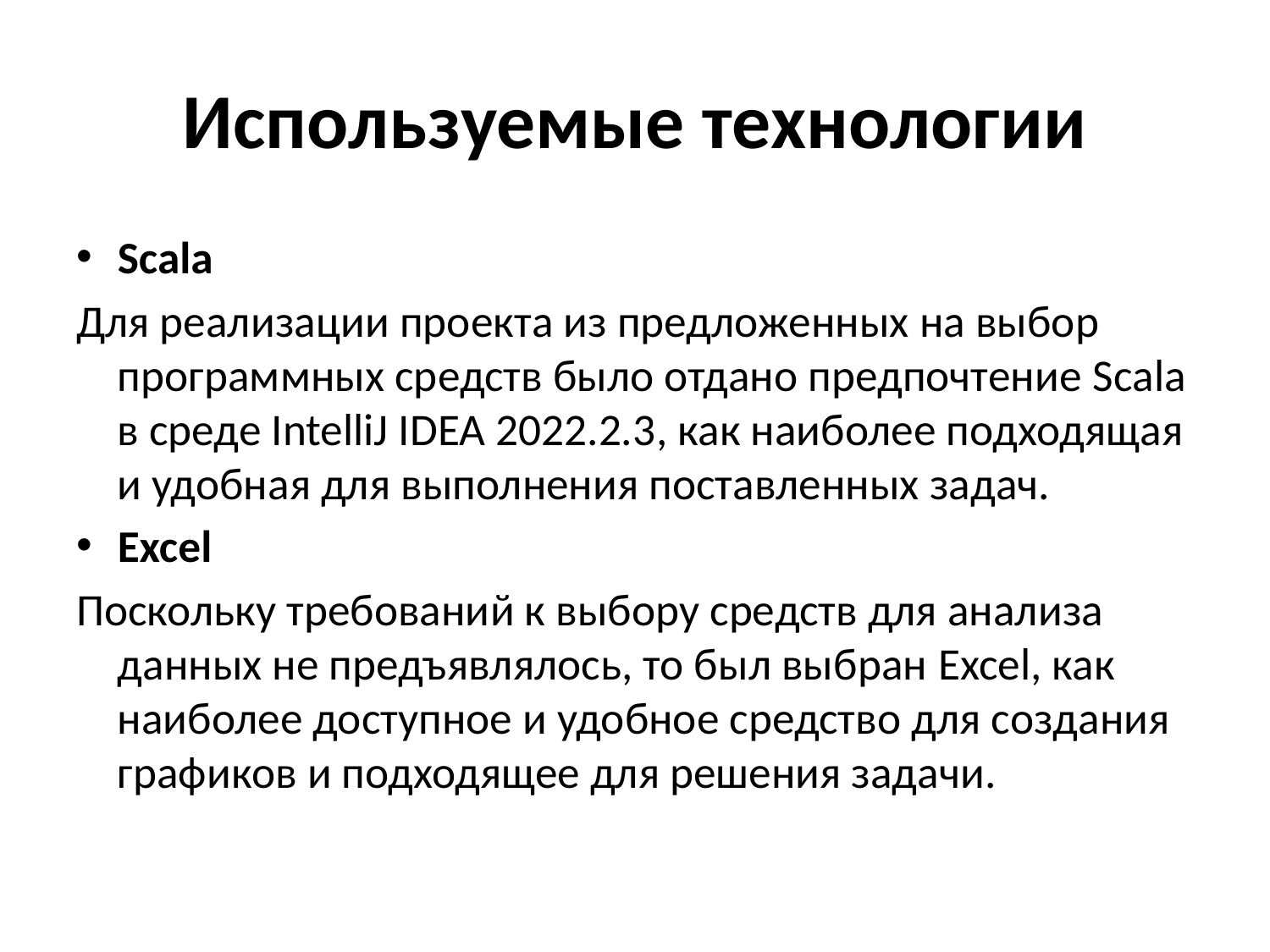

# Используемые технологии
Scala
Для реализации проекта из предложенных на выбор программных средств было отдано предпочтение Scala в среде IntelliJ IDEA 2022.2.3, как наиболее подходящая и удобная для выполнения поставленных задач.
Excel
Поскольку требований к выбору средств для анализа данных не предъявлялось, то был выбран Excel, как наиболее доступное и удобное средство для создания графиков и подходящее для решения задачи.